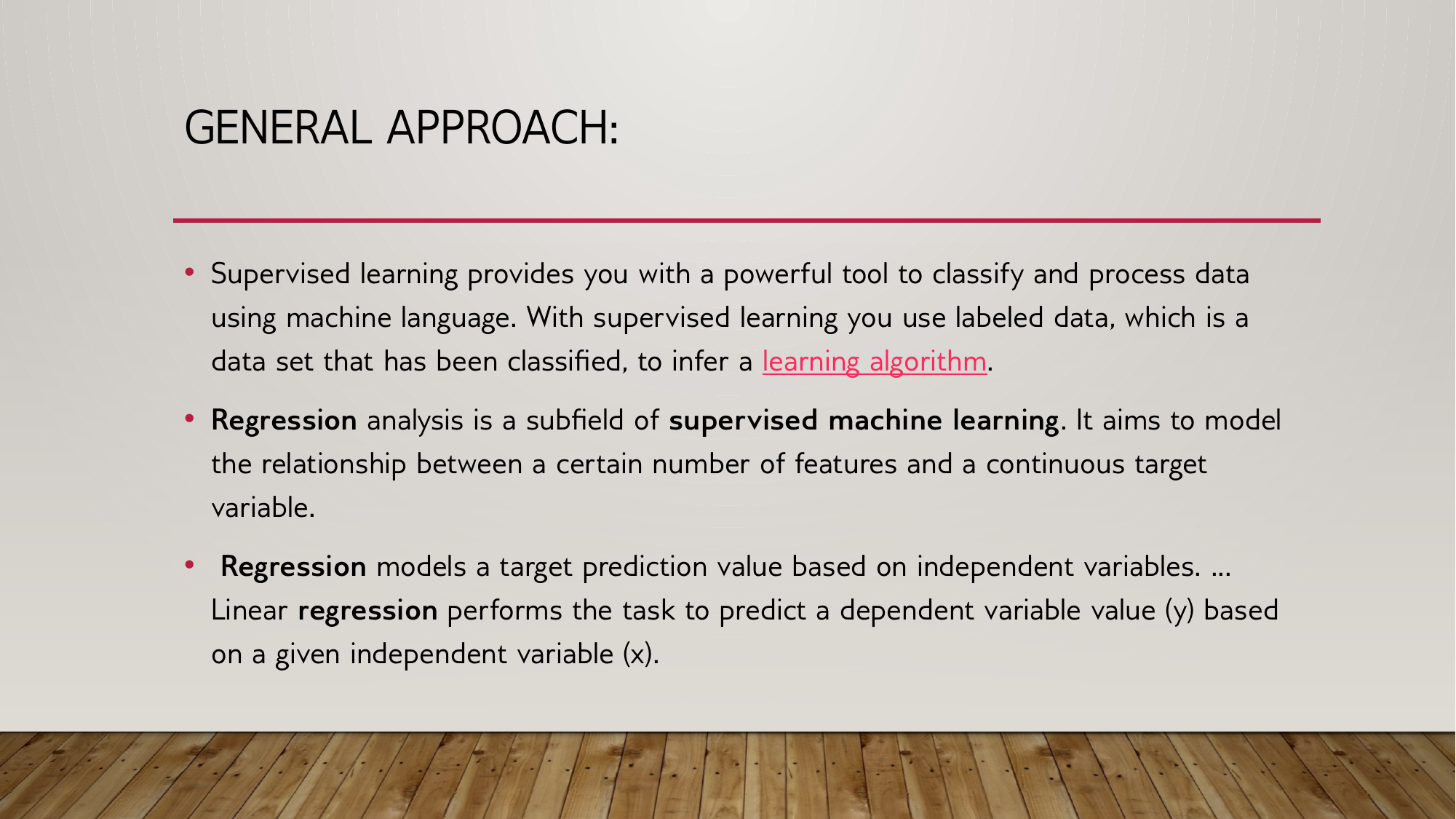

# General Approach:
Supervised learning provides you with a powerful tool to classify and process data using machine language. With supervised learning you use labeled data, which is a data set that has been classified, to infer a learning algorithm.
Regression analysis is a subfield of supervised machine learning. It aims to model the relationship between a certain number of features and a continuous target variable.
 Regression models a target prediction value based on independent variables. ... Linear regression performs the task to predict a dependent variable value (y) based on a given independent variable (x).